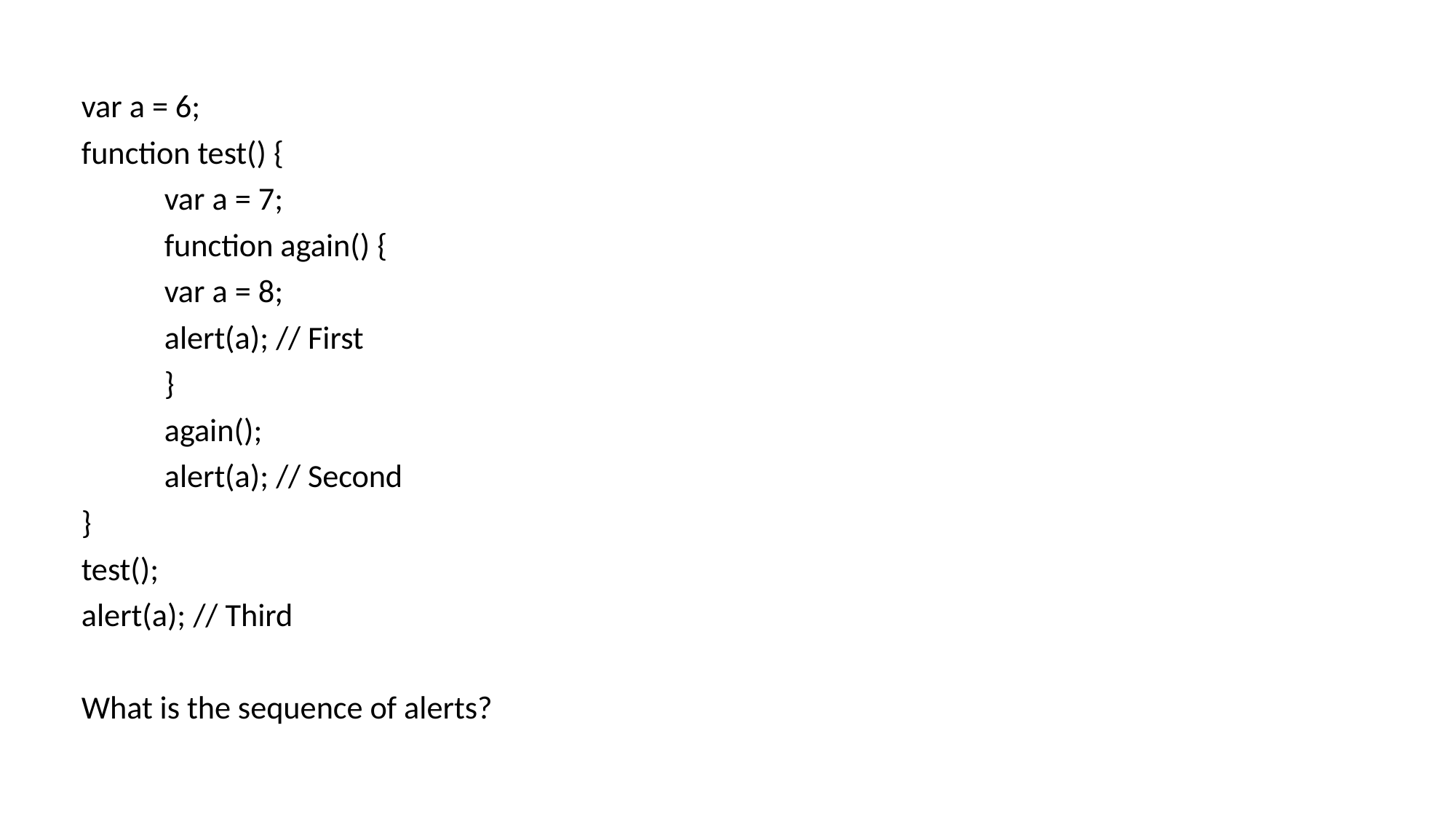

var a = 6;
function test() {
	var a = 7;
	function again() {
		var a = 8;
		alert(a); // First
	}
	again();
	alert(a); // Second
}
test(); ​
alert(a);​ // Third

What is the sequence of alerts?